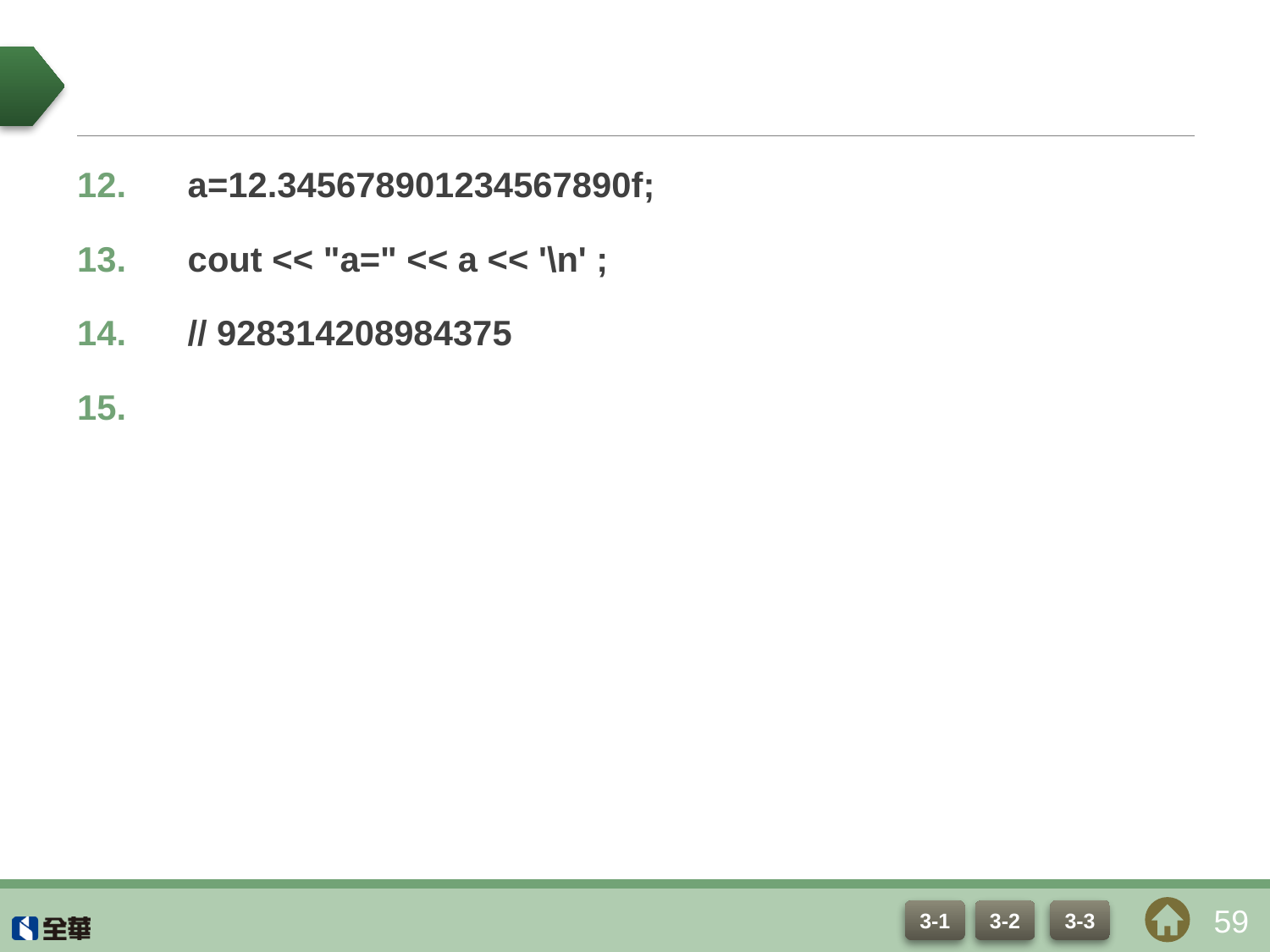

#
    a=12.345678901234567890f;
    cout << "a=" << a << '\n' ;
    // 928314208984375

59